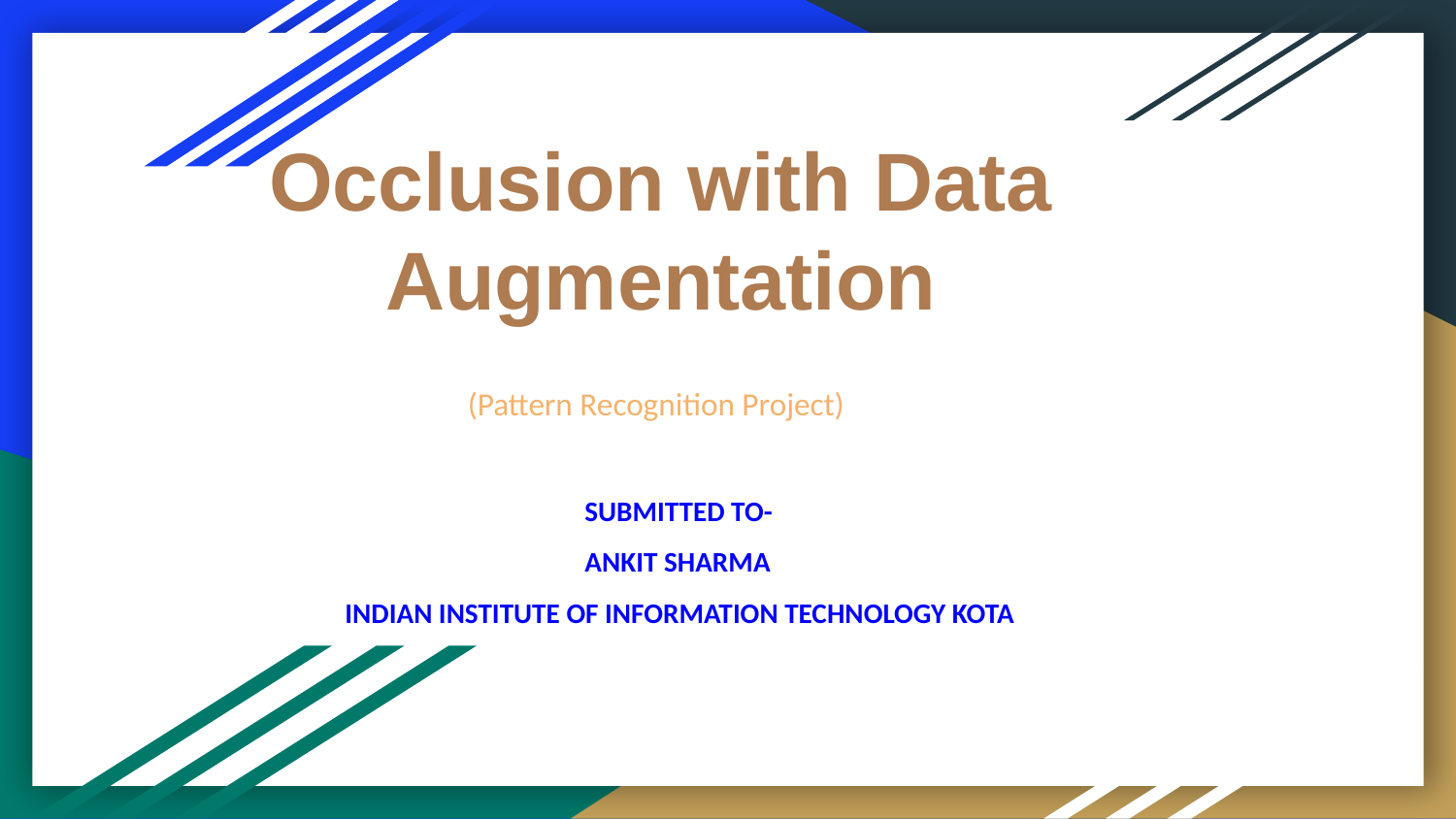

# Occlusion with Data Augmentation
(Pattern Recognition Project)
                                      SUBMITTED TO-
                                      ANKIT SHARMA
INDIAN INSTITUTE OF INFORMATION TECHNOLOGY KOTA